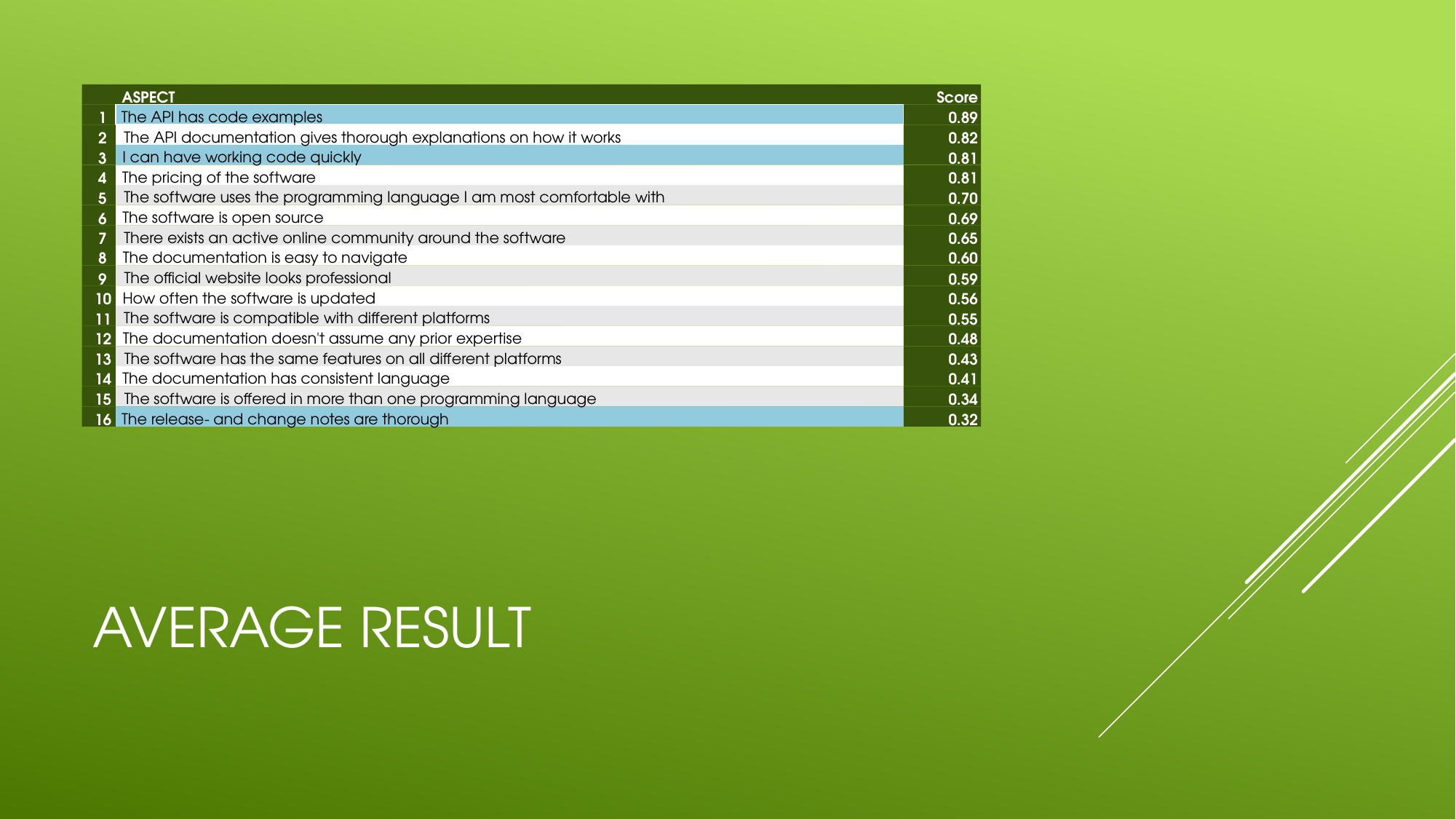

ASPECT
Score

The
API has code examples
1
0.89

The API documentation gives thorough explanations on how it works
2
0.82

I can have working code quickly
3
0.81

The pricing of the software
4
0.81

The software uses the programming language I am most comfortable with
5
0.70

The software is open source
6
0.69

There exists an active online community around the software
7
0.65

The documentation is easy to navigate
8
0.60

The official website looks professional
9
0.59

How often the software is updated
10
0.56

The software is compatible with different platforms
11
0.55

The documentation doesn't assume any prior expertise
12
0.48

The software has the same features on all different platforms
13
0.43

The documentation has consistent language
14
0.41

The software is offered in more than one programming language
15
0.34

The release
-
and change notes are thorough
16
0.32
# Average result